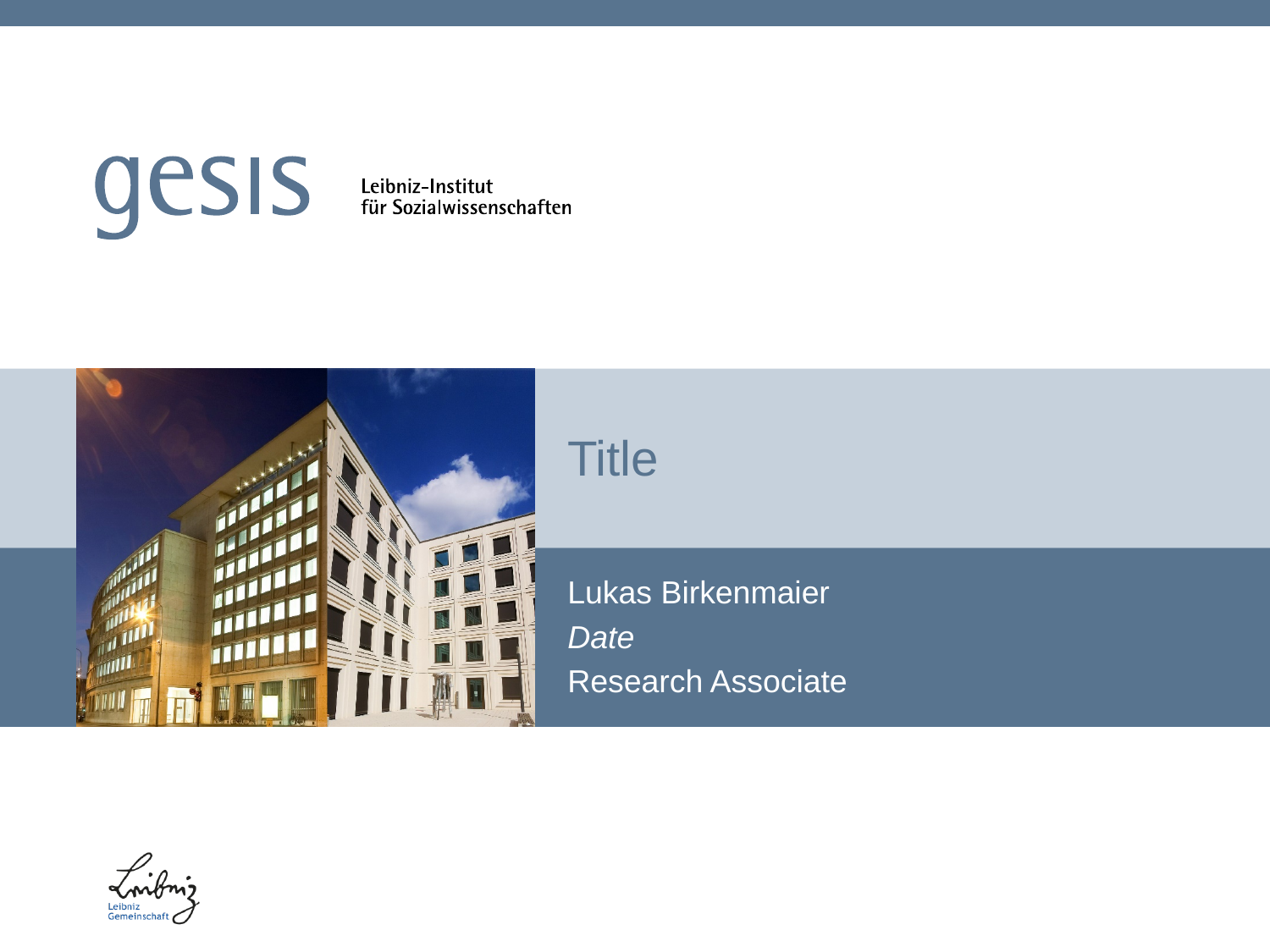

# Title
Lukas Birkenmaier
Date
Research Associate